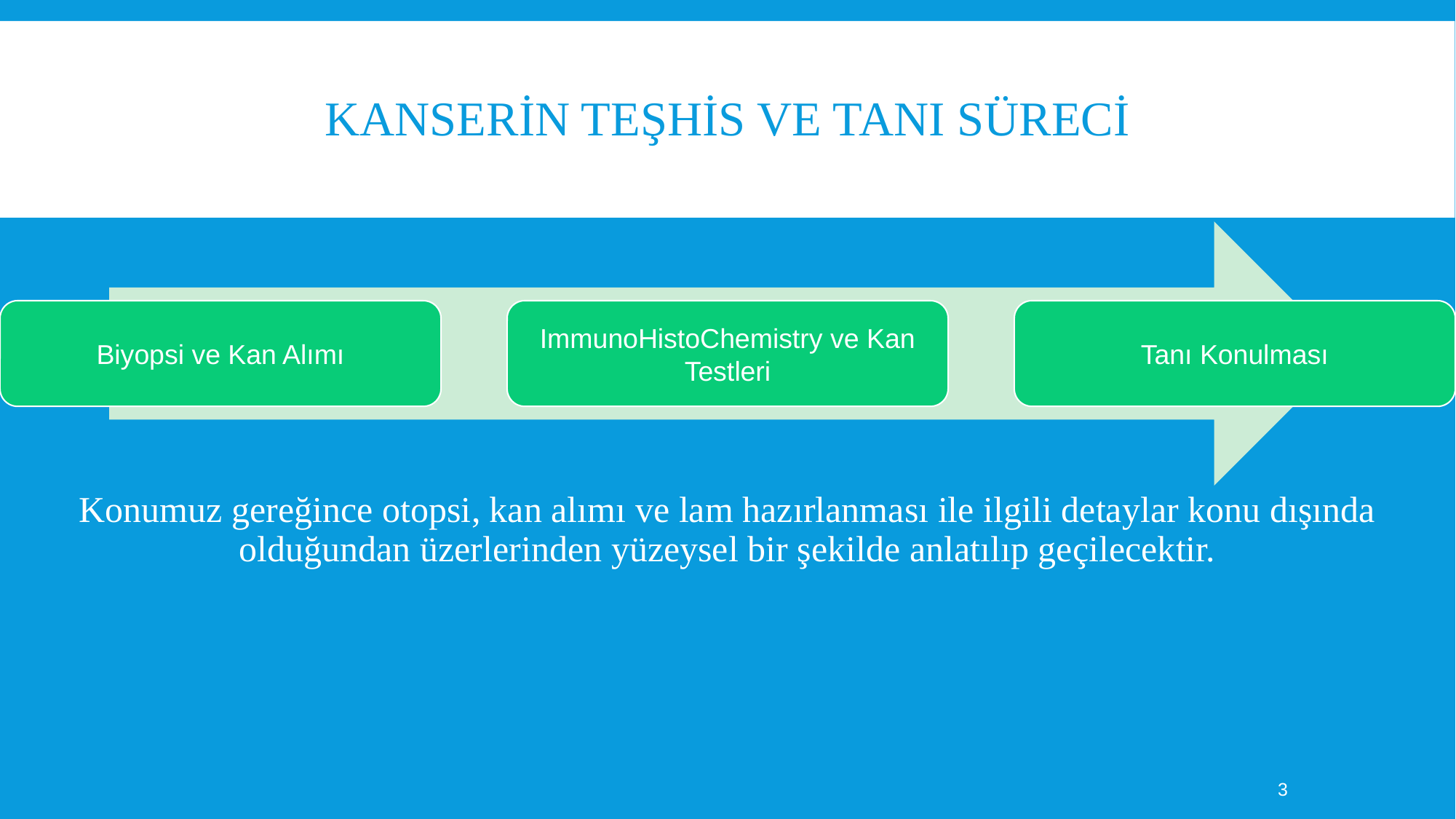

Kanserin teşhis ve tanı süreci
Biyopsi ve Kan Alımı
ImmunoHistoChemistry ve Kan Testleri
Tanı Konulması
Konumuz gereğince otopsi, kan alımı ve lam hazırlanması ile ilgili detaylar konu dışında olduğundan üzerlerinden yüzeysel bir şekilde anlatılıp geçilecektir.
3